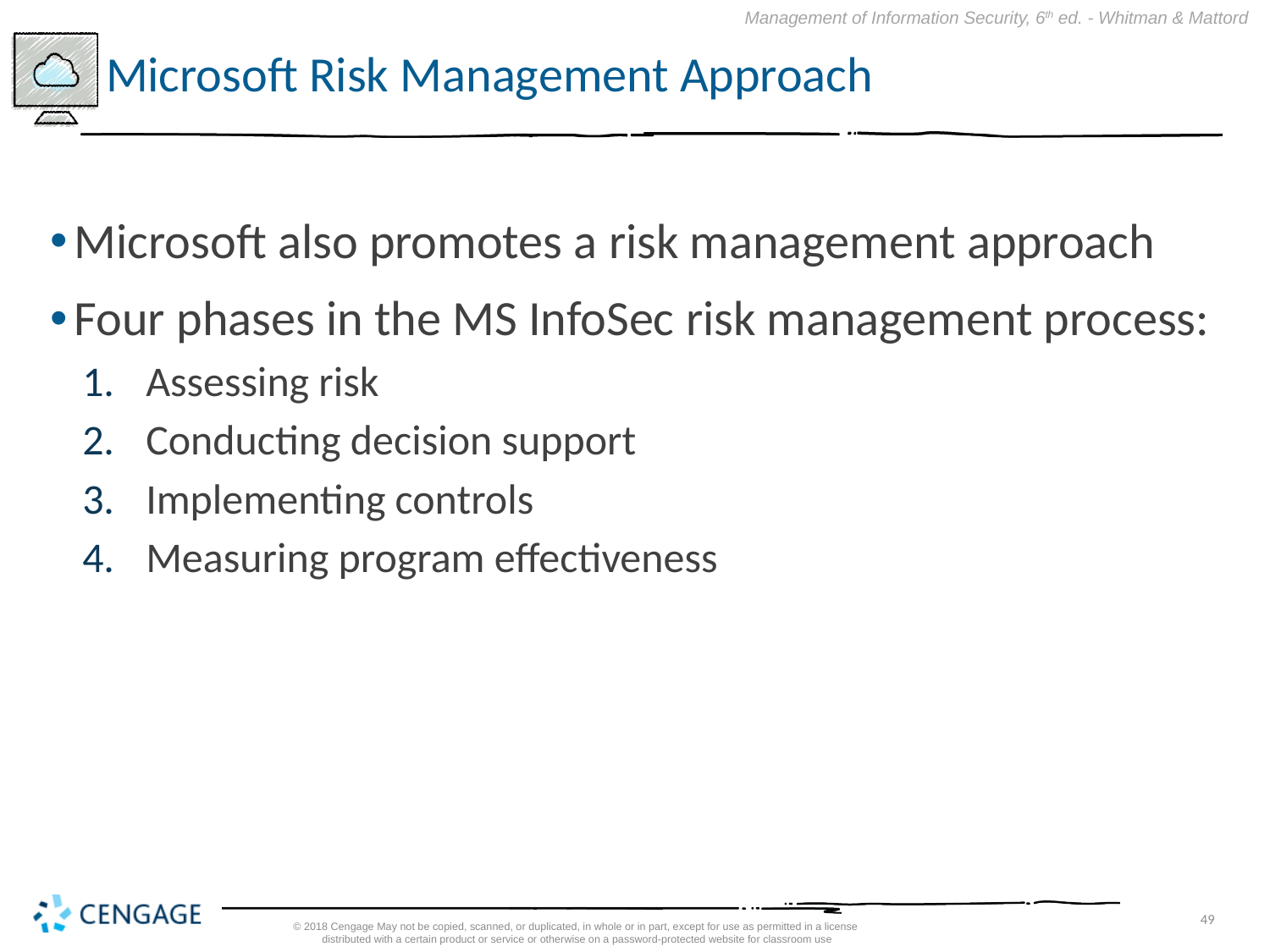

# Microsoft Risk Management Approach
Microsoft also promotes a risk management approach
Four phases in the MS InfoSec risk management process:
Assessing risk
Conducting decision support
Implementing controls
Measuring program effectiveness